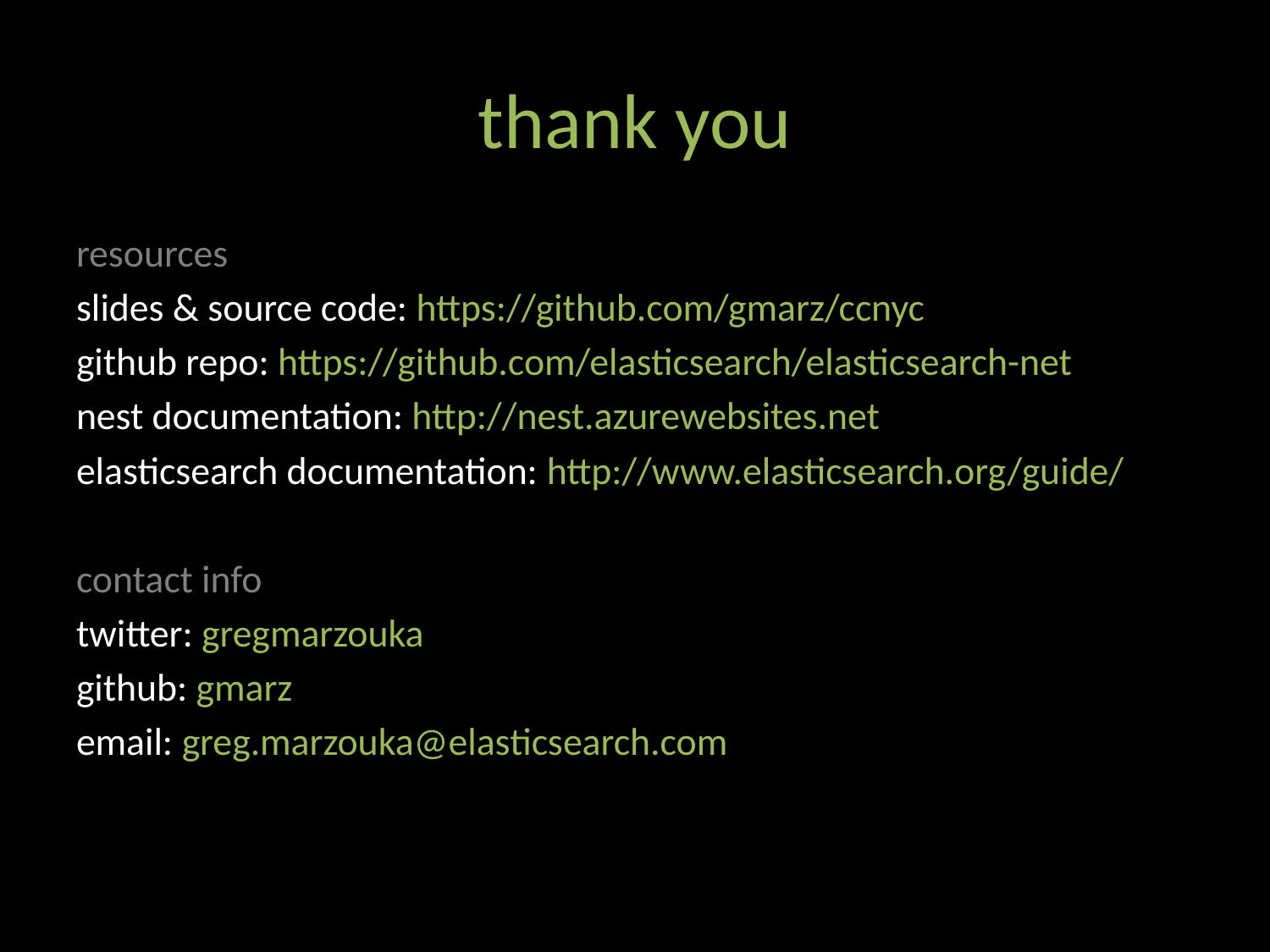

# thank you
resources
slides & source code: https://github.com/gmarz/ccnyc
github repo: https://github.com/elasticsearch/elasticsearch-net
nest documentation: http://nest.azurewebsites.net
elasticsearch documentation: http://www.elasticsearch.org/guide/

contact info
twitter: gregmarzouka
github: gmarz
email: greg.marzouka@elasticsearch.com